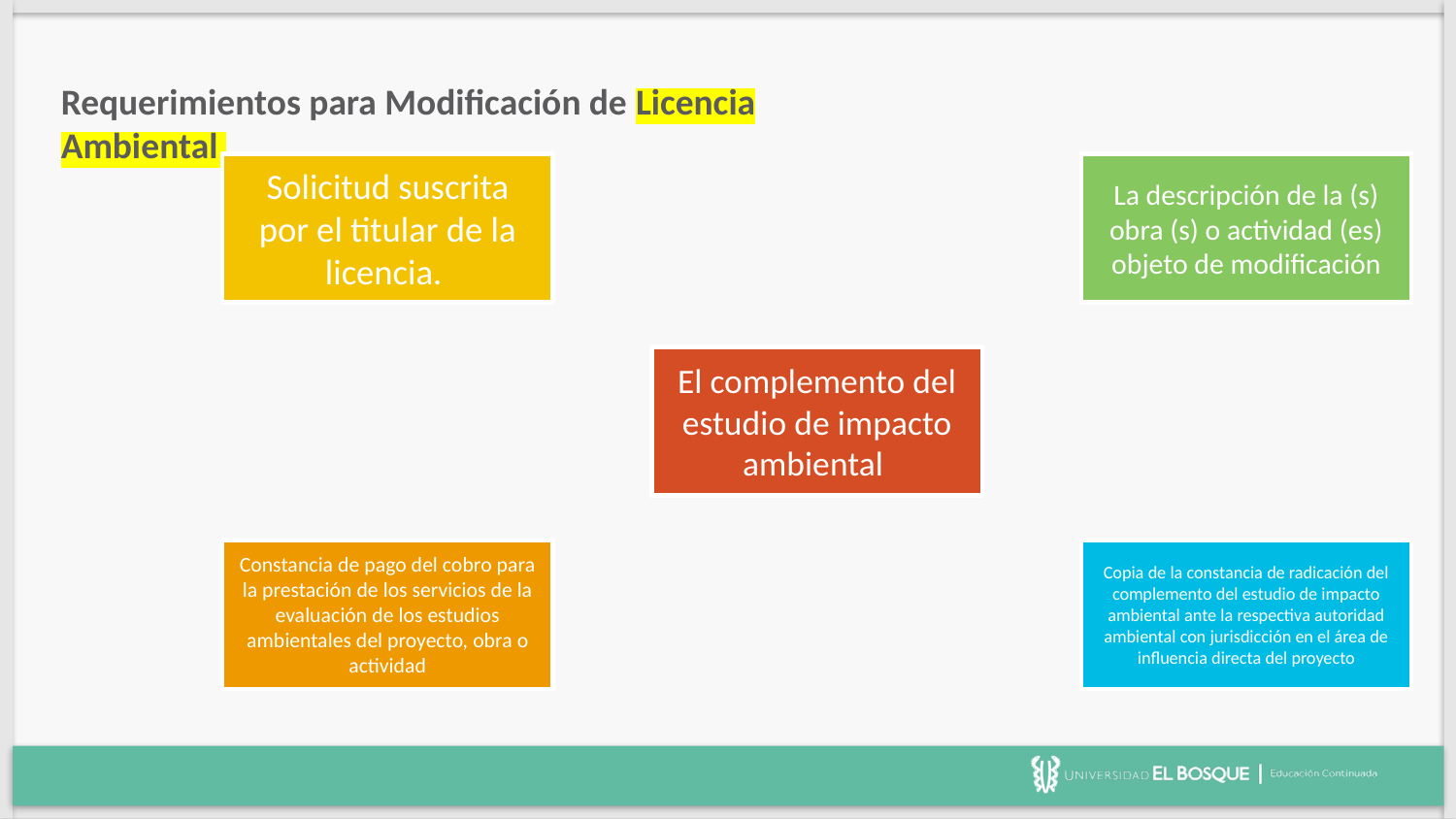

Requerimientos para Modificación de Licencia Ambiental
Solicitud suscrita por el titular de la licencia.
La descripción de la (s) obra (s) o actividad (es) objeto de modificación
El complemento del estudio de impacto ambiental
Constancia de pago del cobro para la prestación de los servicios de la evaluación de los estudios ambientales del proyecto, obra o actividad
Copia de la constancia de radicación del complemento del estudio de impacto ambiental ante la respectiva autoridad ambiental con jurisdicción en el área de influencia directa del proyecto